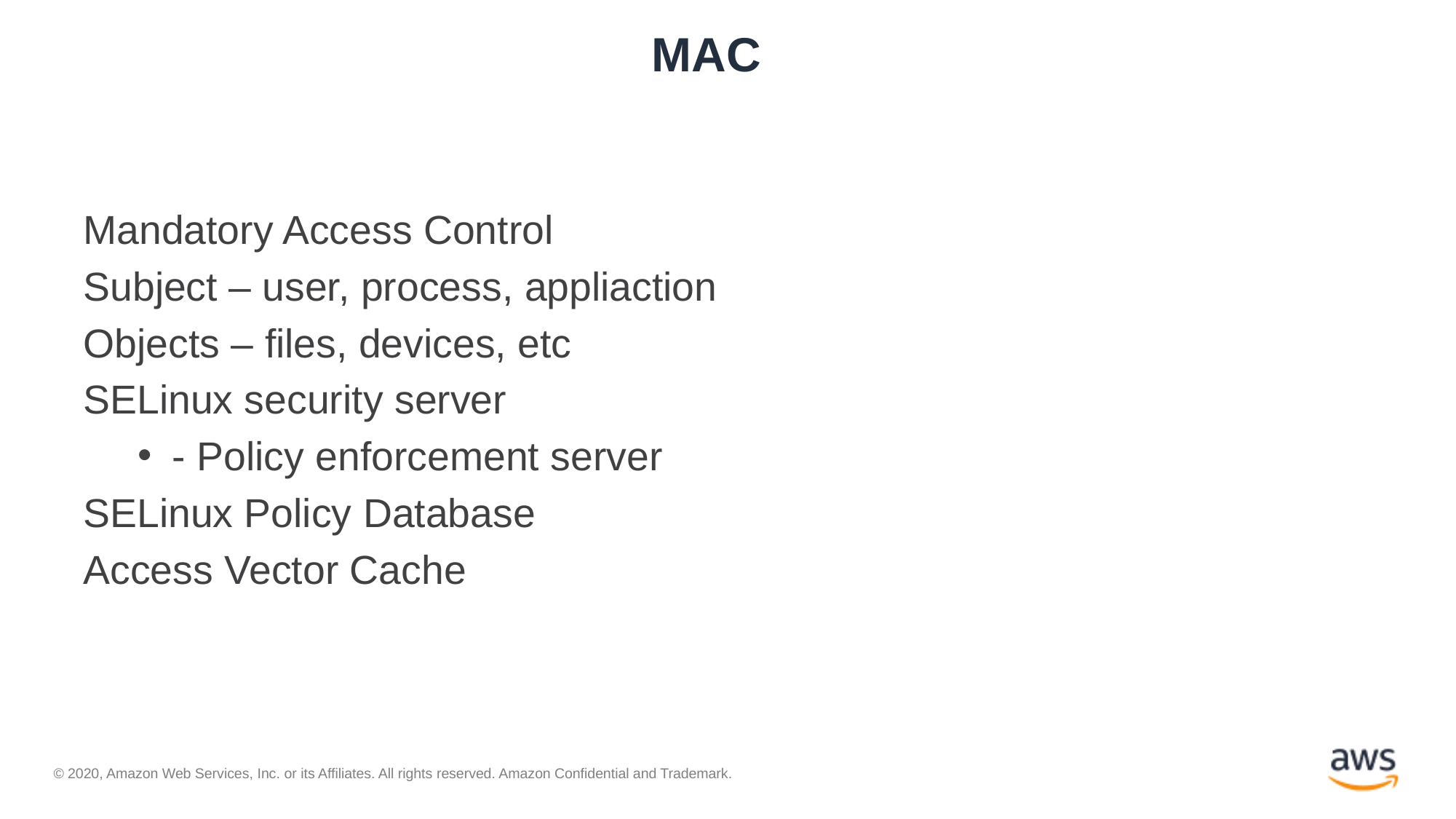

# MAC
Mandatory Access Control
Subject – user, process, appliaction
Objects – files, devices, etc
SELinux security server
- Policy enforcement server
SELinux Policy Database
Access Vector Cache